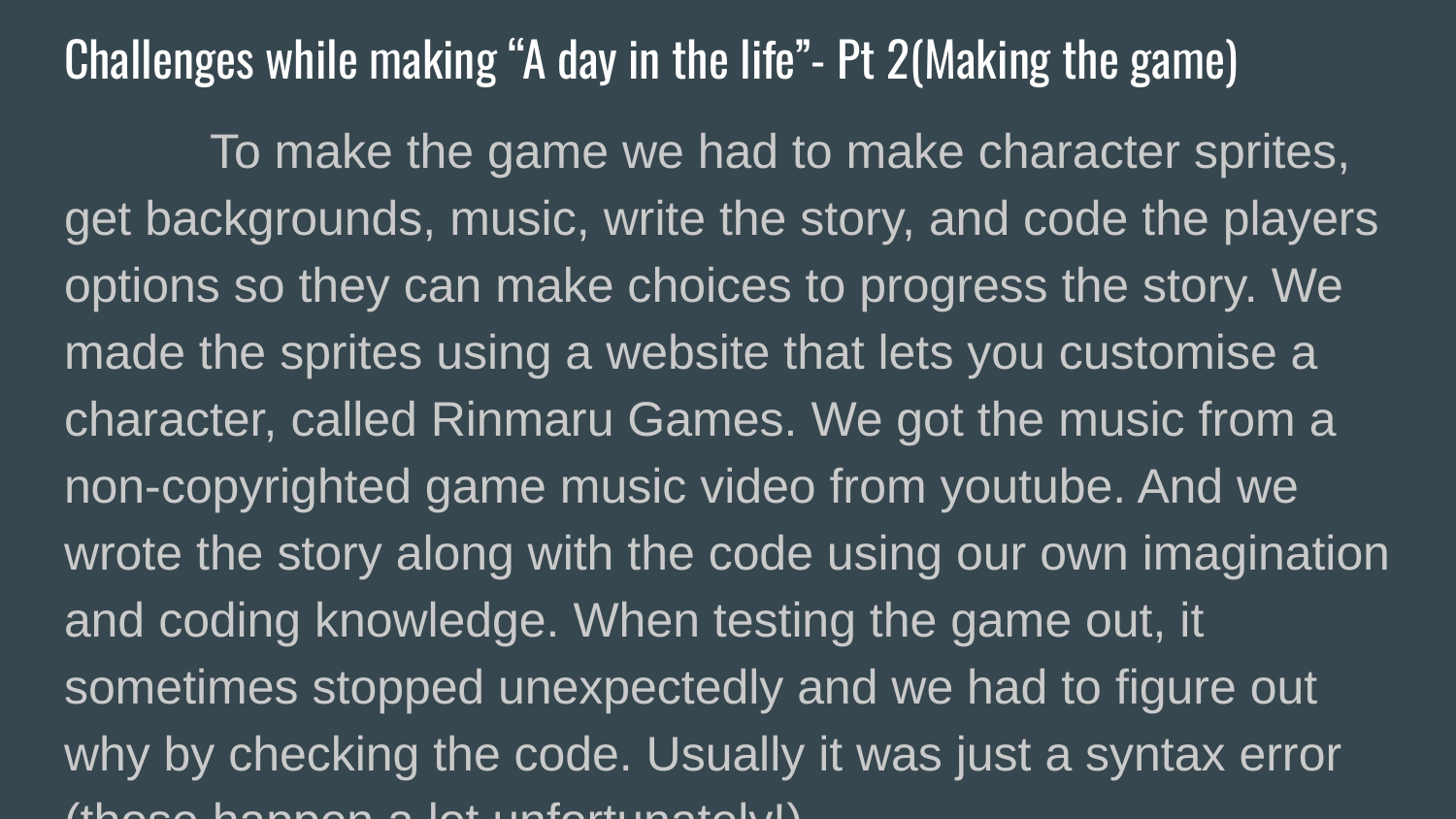

# Challenges while making “A day in the life”- Pt 2(Making the game)

	To make the game we had to make character sprites, get backgrounds, music, write the story, and code the players options so they can make choices to progress the story. We made the sprites using a website that lets you customise a character, called Rinmaru Games. We got the music from a non-copyrighted game music video from youtube. And we wrote the story along with the code using our own imagination and coding knowledge. When testing the game out, it sometimes stopped unexpectedly and we had to figure out why by checking the code. Usually it was just a syntax error (those happen a lot unfortunately!).